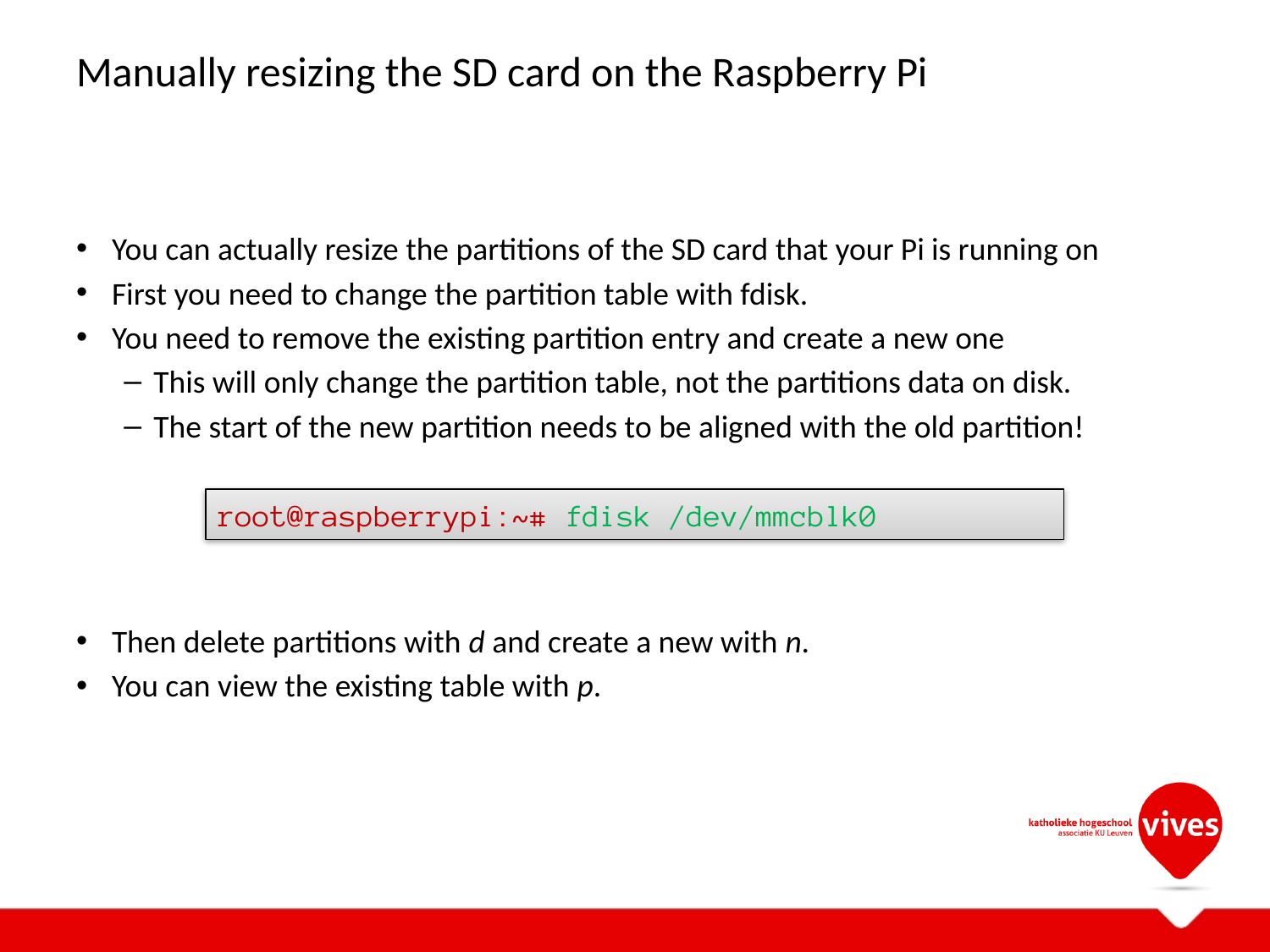

# Manually resizing the SD card on the Raspberry Pi
You can actually resize the partitions of the SD card that your Pi is running on
First you need to change the partition table with fdisk.
You need to remove the existing partition entry and create a new one
This will only change the partition table, not the partitions data on disk.
The start of the new partition needs to be aligned with the old partition!

Then delete partitions with d and create a new with n.
You can view the existing table with p.
root@raspberrypi:~# fdisk /dev/mmcblk0